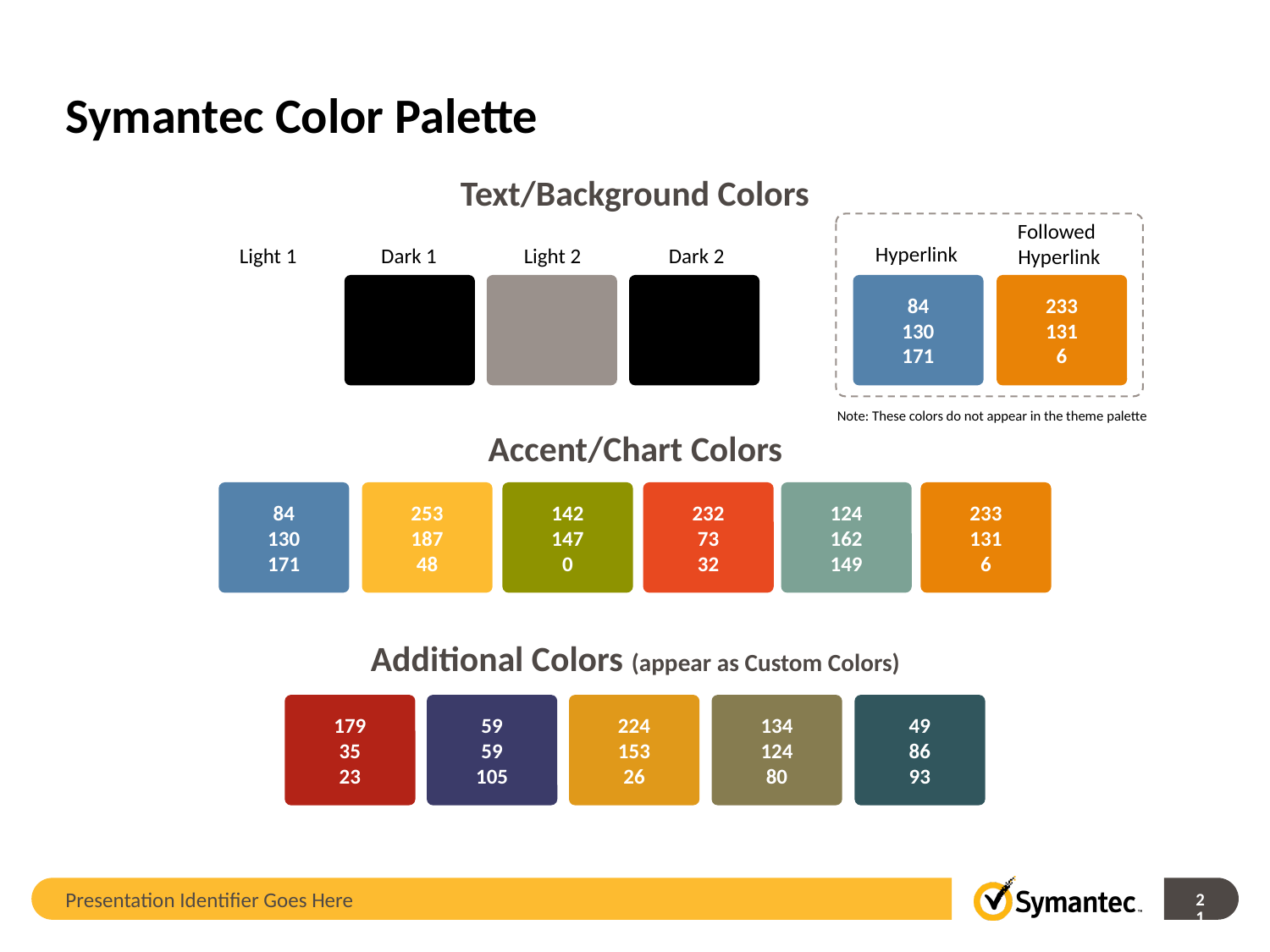

# Symantec Color Palette
Text/Background Colors
Followed
Hyperlink

Hyperlink
Light 1
Dark 1
Light 2
Dark 2

84
130
171
233
131
6
Note: These colors do not appear in the theme palette
Accent/Chart Colors
84
130
171
253
187
48
142
147
0
232
73
32
124
162
149
233
131
6
Additional Colors (appear as Custom Colors)
179
35
23
59
59
105
224
153
26
134
124
80
49
86
93
Presentation Identifier Goes Here
21